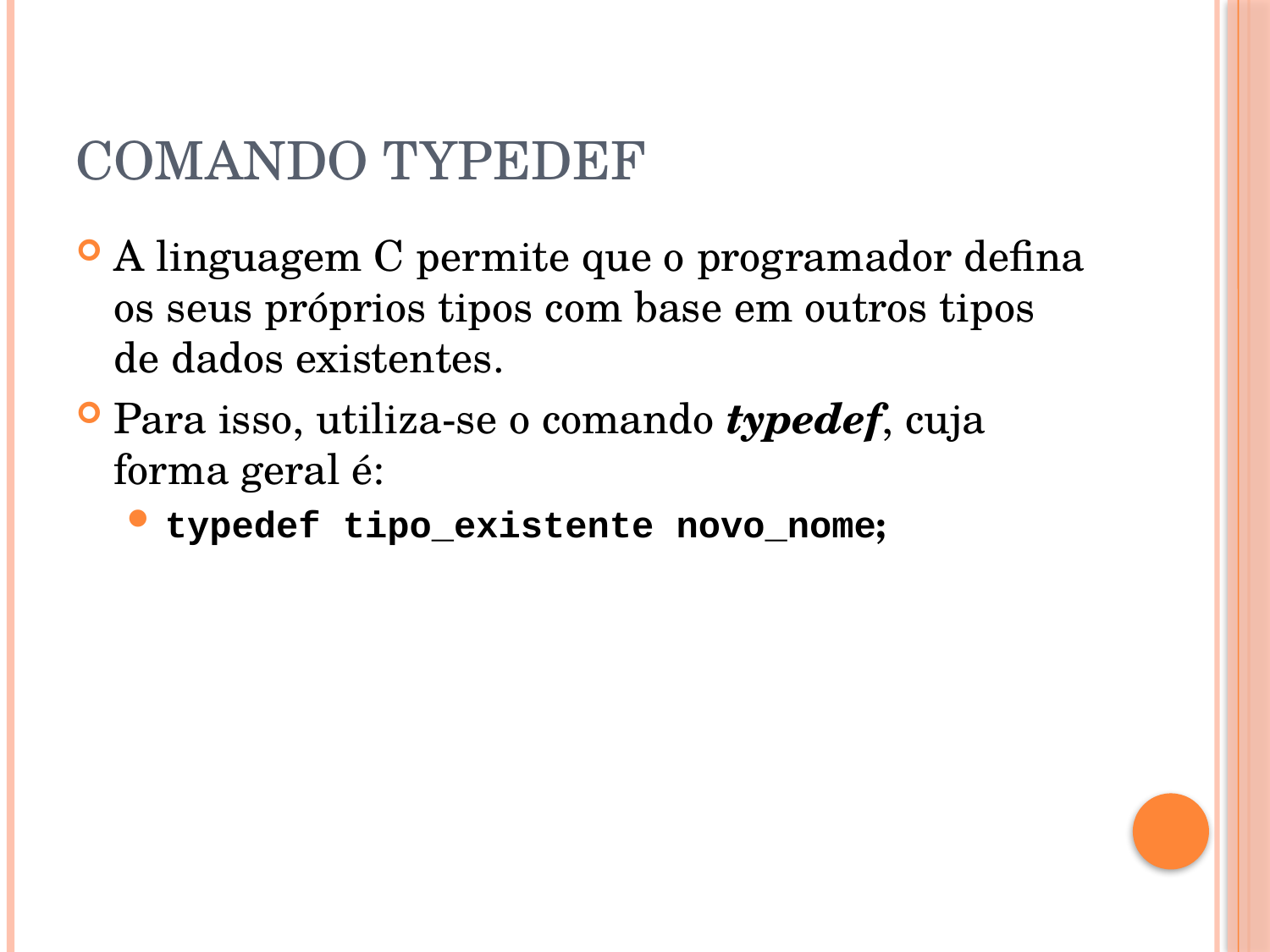

# Comando typedef
A linguagem C permite que o programador defina os seus próprios tipos com base em outros tipos de dados existentes.
Para isso, utiliza-se o comando typedef, cuja forma geral é:
typedef tipo_existente novo_nome;